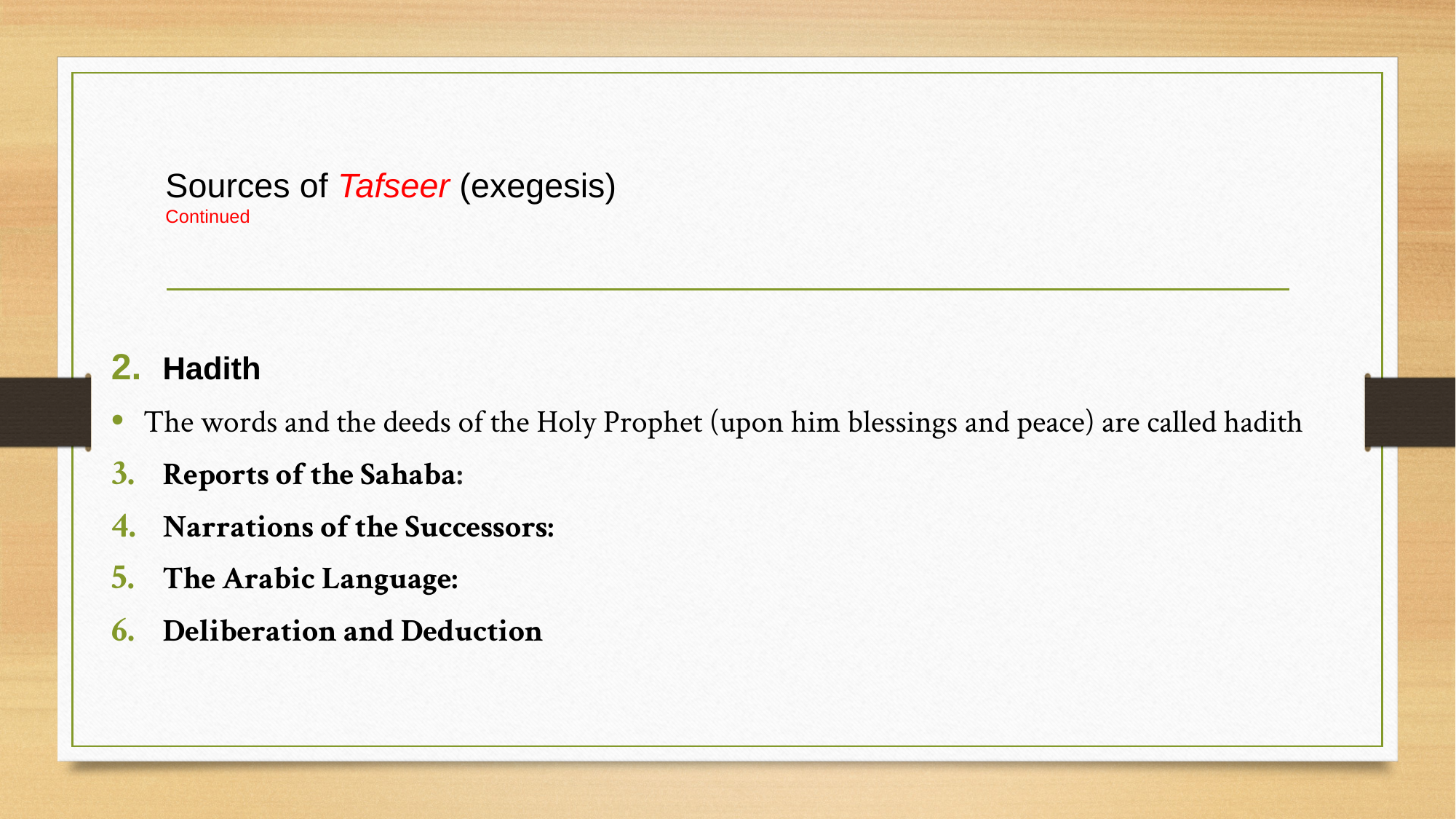

# Sources of Tafseer (exegesis) Continued

Hadith
The words and the deeds of the Holy Prophet (upon him blessings and peace) are called hadith
Reports of the Sahaba:
Narrations of the Successors:
The Arabic Language:
Deliberation and Deduction